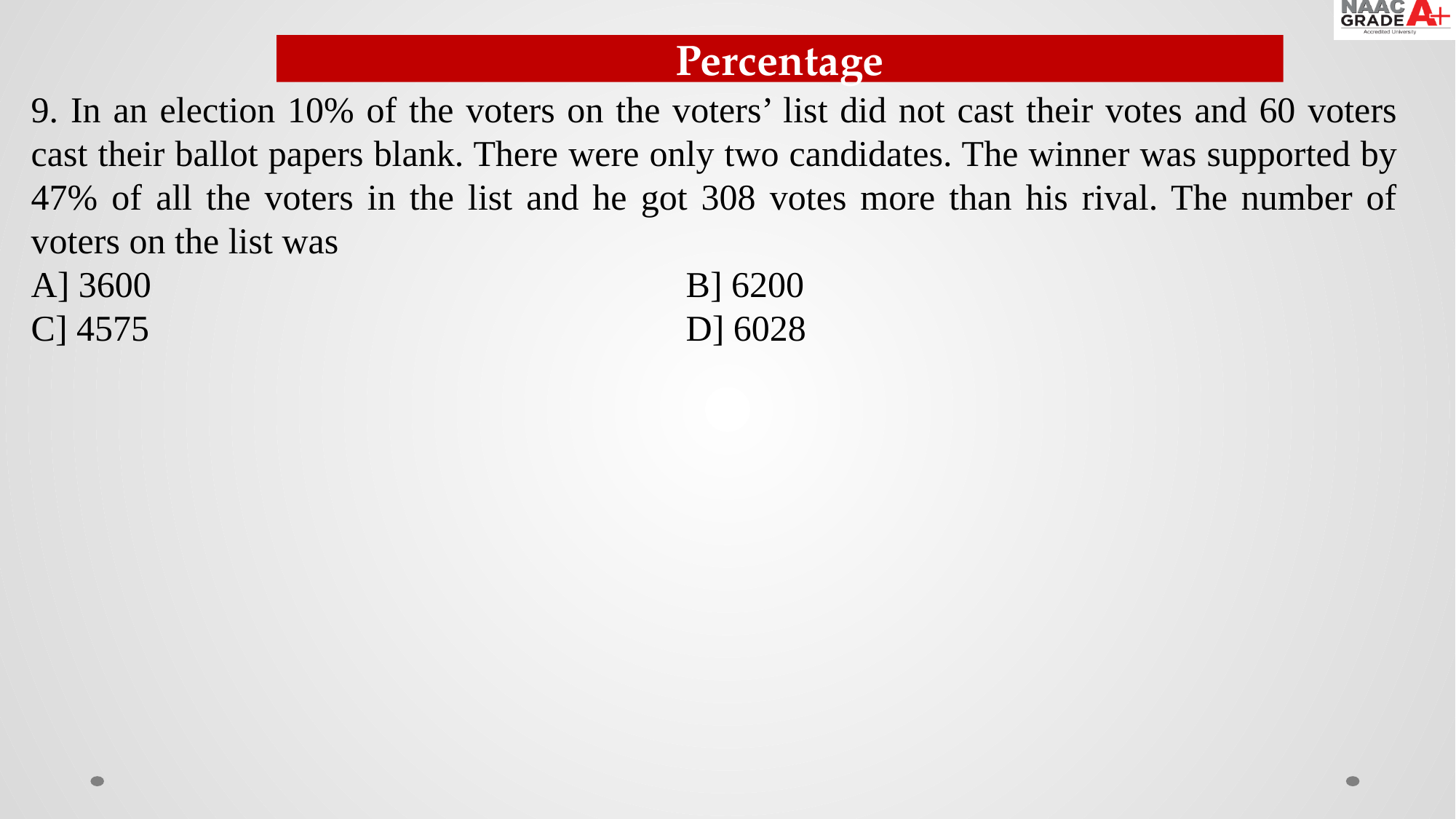

Percentage
9. In an election 10% of the voters on the voters’ list did not cast their votes and 60 voters cast their ballot papers blank. There were only two candidates. The winner was supported by 47% of all the voters in the list and he got 308 votes more than his rival. The number of voters on the list was
A] 3600					B] 6200
C] 4575					D] 6028